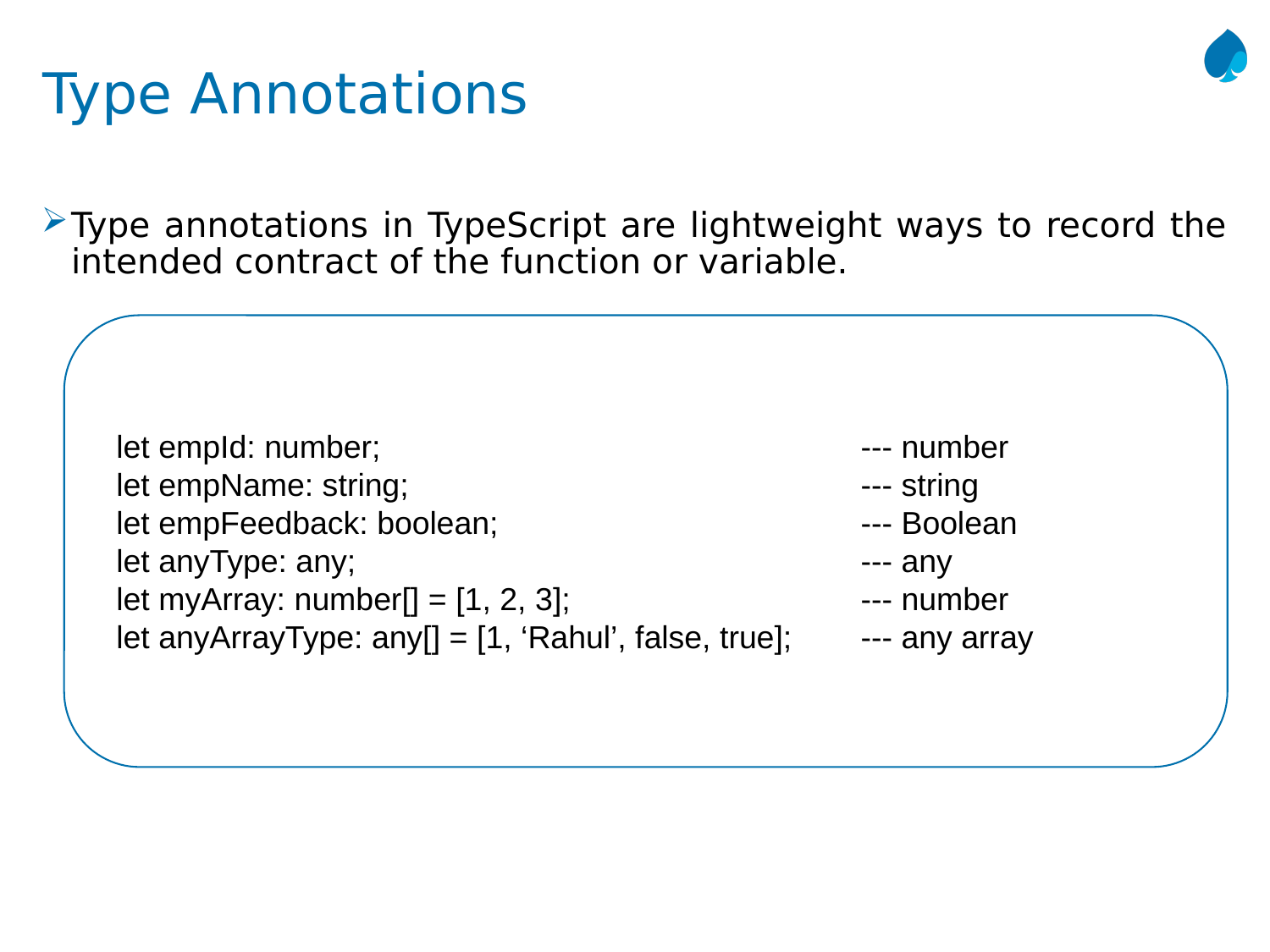

# Type Annotations
Type annotations in TypeScript are lightweight ways to record the intended contract of the function or variable.
  let empId: number;     				--- number
  let empName: string;   				--- string
  let empFeedback: boolean;  			--- Boolean
  let anyType: any;                  			--- any
  let myArray: number[] = [1, 2, 3];   			--- number
  let anyArrayType: any[] = [1, ‘Rahul’, false, true]; 	--- any array